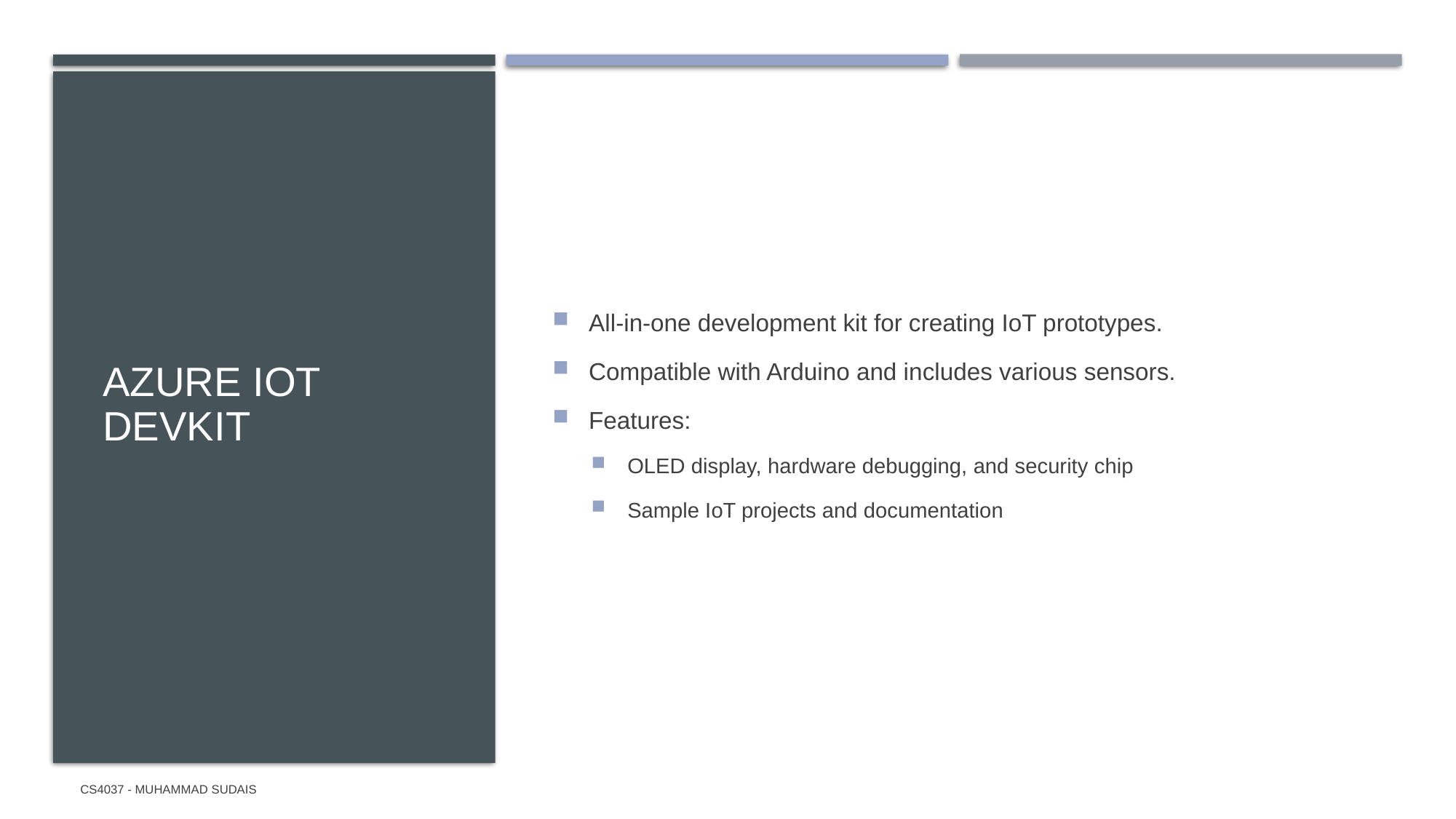

# Azure IoT DevKit
All-in-one development kit for creating IoT prototypes.
Compatible with Arduino and includes various sensors.
Features:
OLED display, hardware debugging, and security chip
Sample IoT projects and documentation
CS4037 - Muhammad Sudais